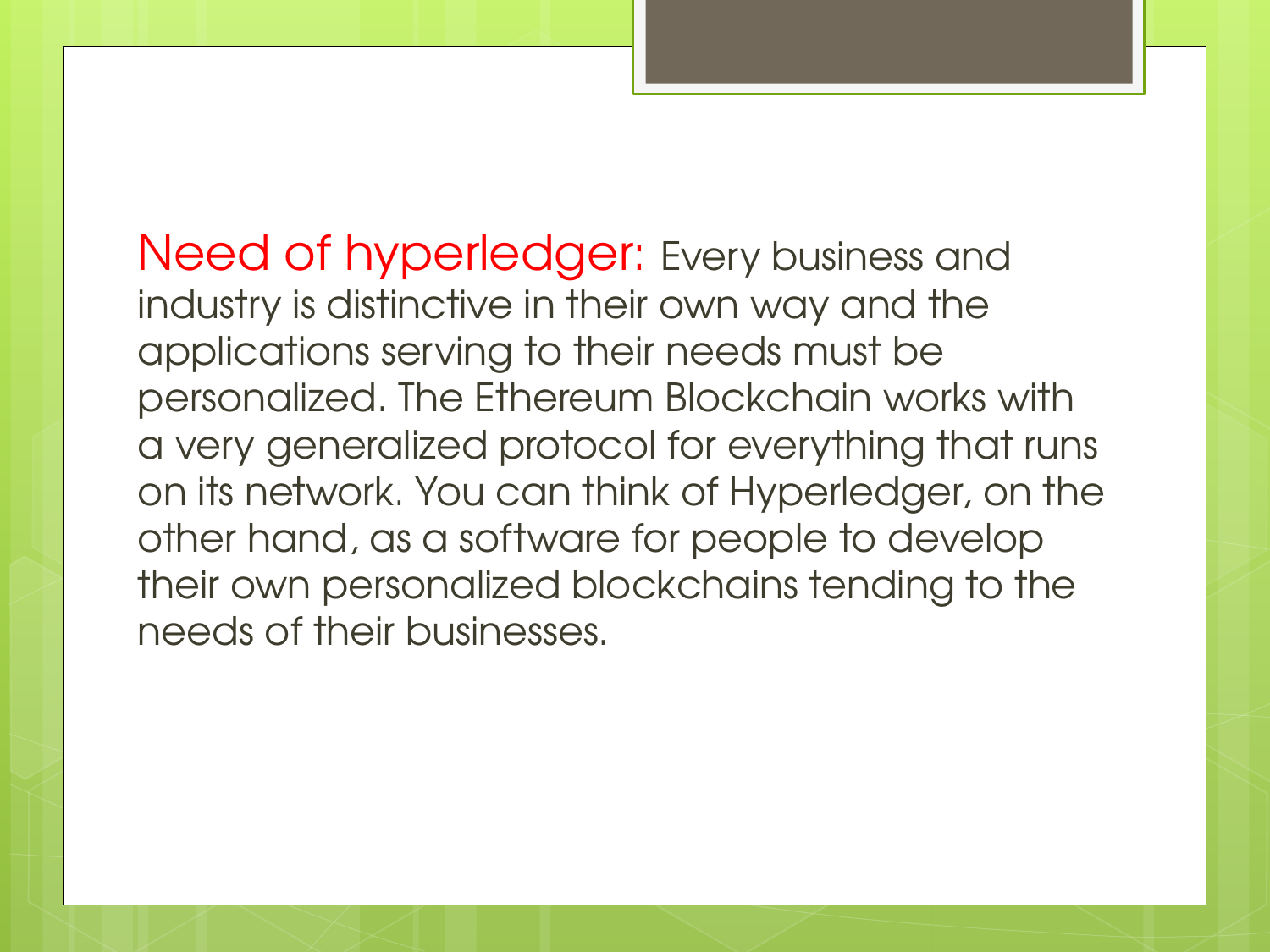

Need of hyperledger: Every business and industry is distinctive in their own way and the applications serving to their needs must be personalized. The Ethereum Blockchain works with a very generalized protocol for everything that runs on its network. You can think of Hyperledger, on the other hand, as a software for people to develop their own personalized blockchains tending to the needs of their businesses.